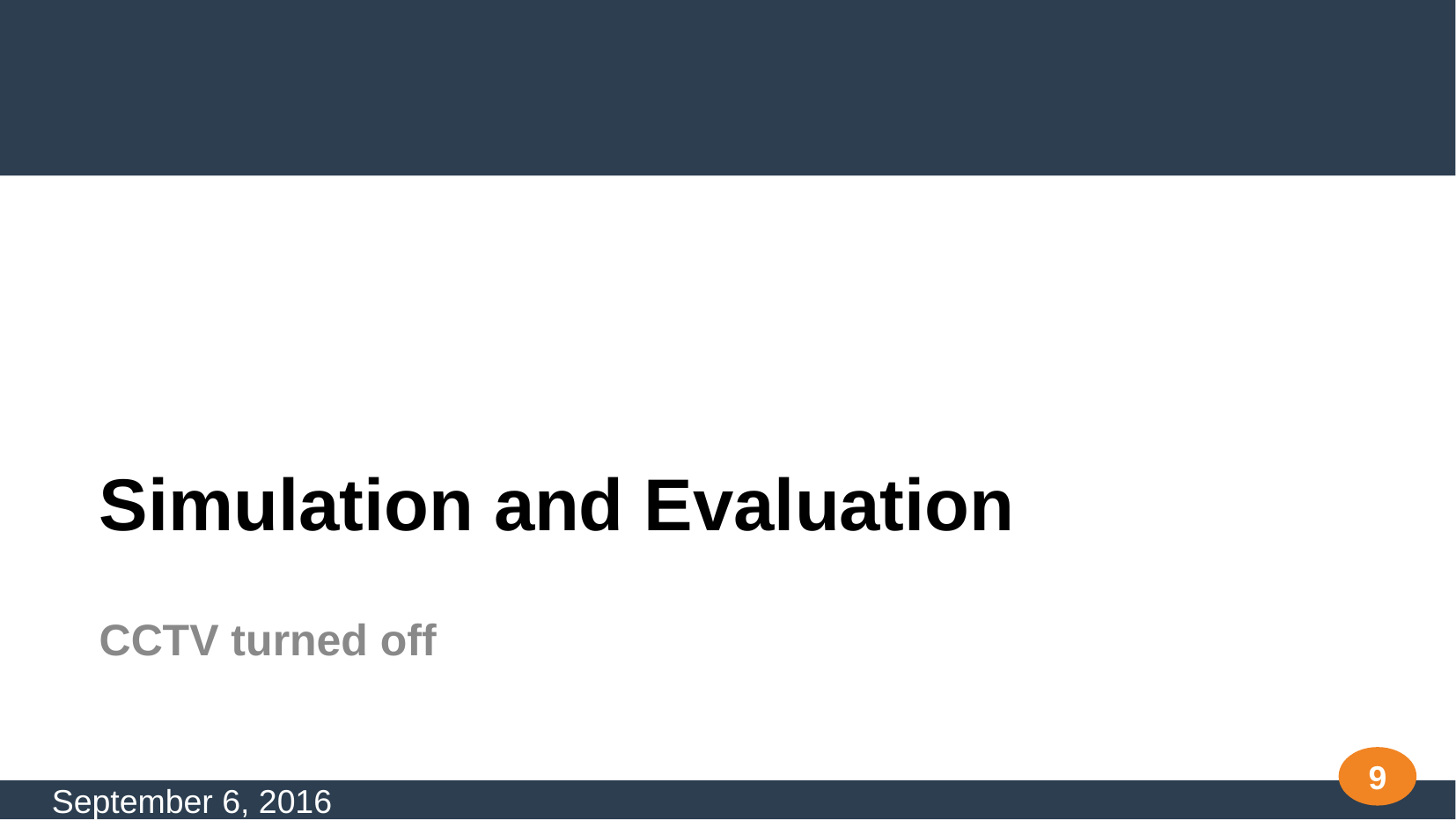

# Simulation and Evaluation
CCTV turned off
9
September 6, 2016